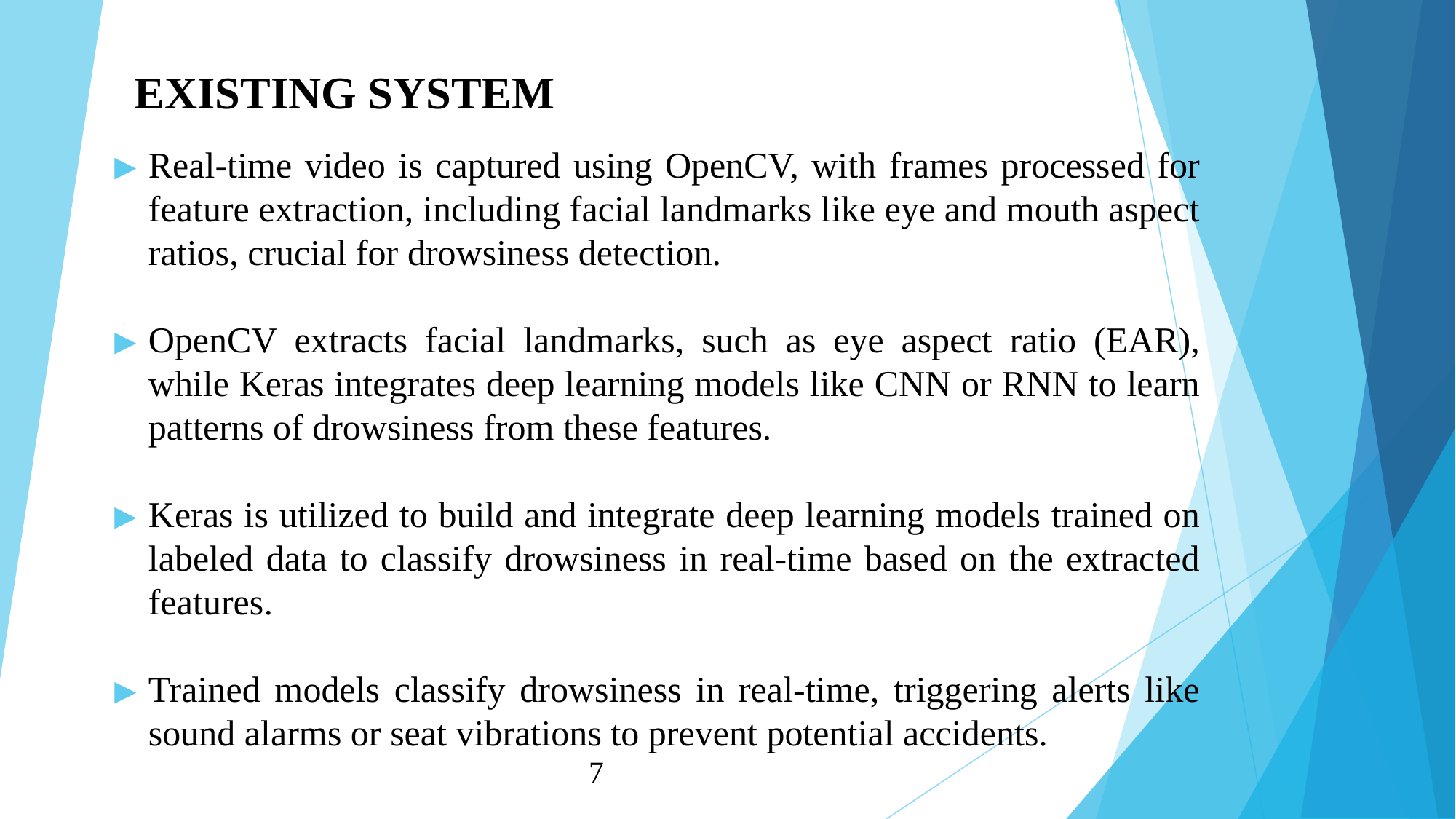

# EXISTING SYSTEM

Real-time video is captured using OpenCV, with frames processed for feature extraction, including facial landmarks like eye and mouth aspect ratios, crucial for drowsiness detection.

OpenCV extracts facial landmarks, such as eye aspect ratio (EAR), while Keras integrates deep learning models like CNN or RNN to learn patterns of drowsiness from these features.

Keras is utilized to build and integrate deep learning models trained on labeled data to classify drowsiness in real-time based on the extracted features.

Trained models classify drowsiness in real-time, triggering alerts like sound alarms or seat vibrations to prevent potential accidents.
                                                               7